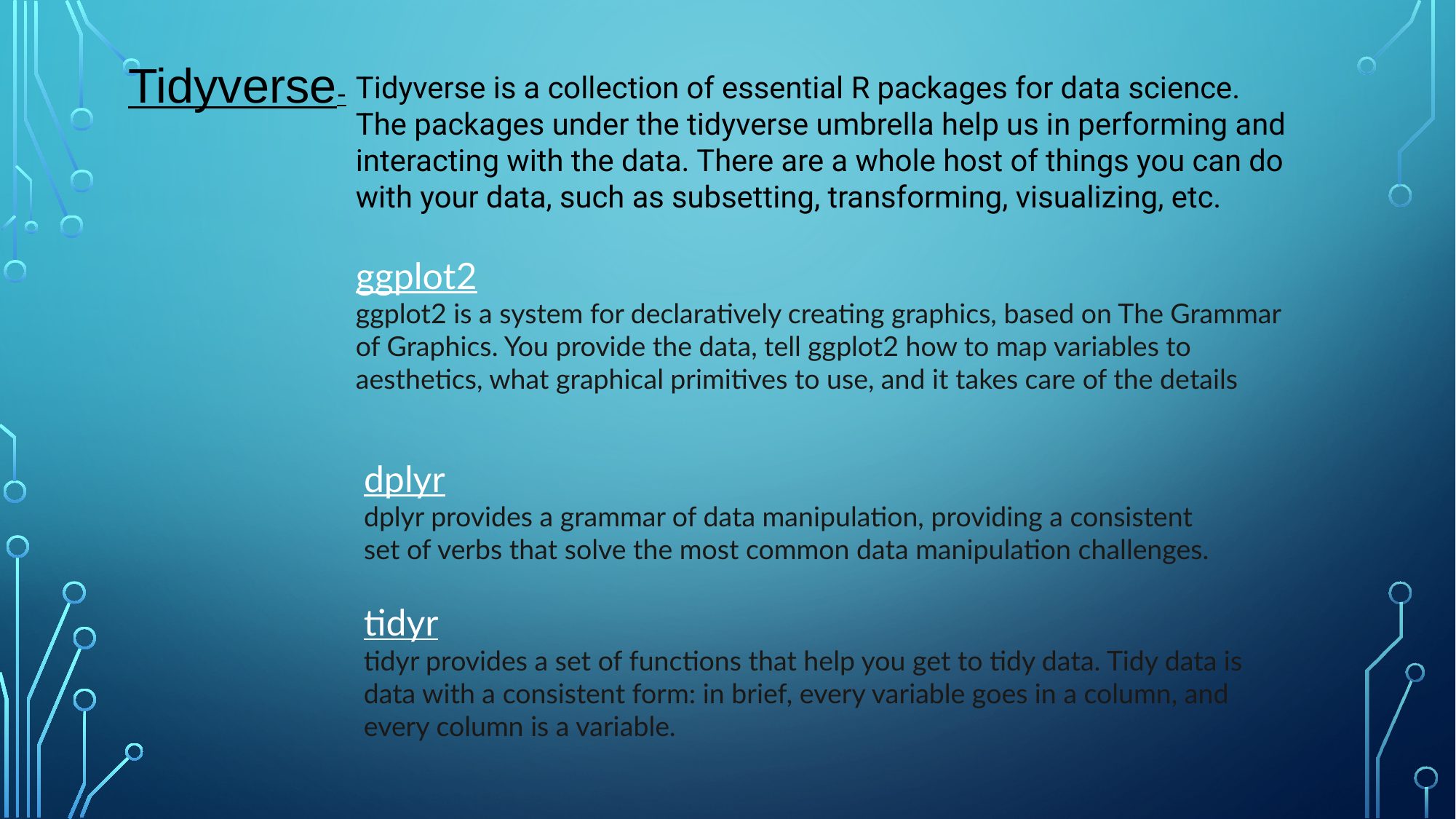

Tidyverse-
Tidyverse is a collection of essential R packages for data science. The packages under the tidyverse umbrella help us in performing and interacting with the data. There are a whole host of things you can do with your data, such as subsetting, transforming, visualizing, etc.
ggplot2
ggplot2 is a system for declaratively creating graphics, based on The Grammar of Graphics. You provide the data, tell ggplot2 how to map variables to aesthetics, what graphical primitives to use, and it takes care of the details
dplyr
dplyr provides a grammar of data manipulation, providing a consistent set of verbs that solve the most common data manipulation challenges.
tidyr
tidyr provides a set of functions that help you get to tidy data. Tidy data is data with a consistent form: in brief, every variable goes in a column, and every column is a variable.